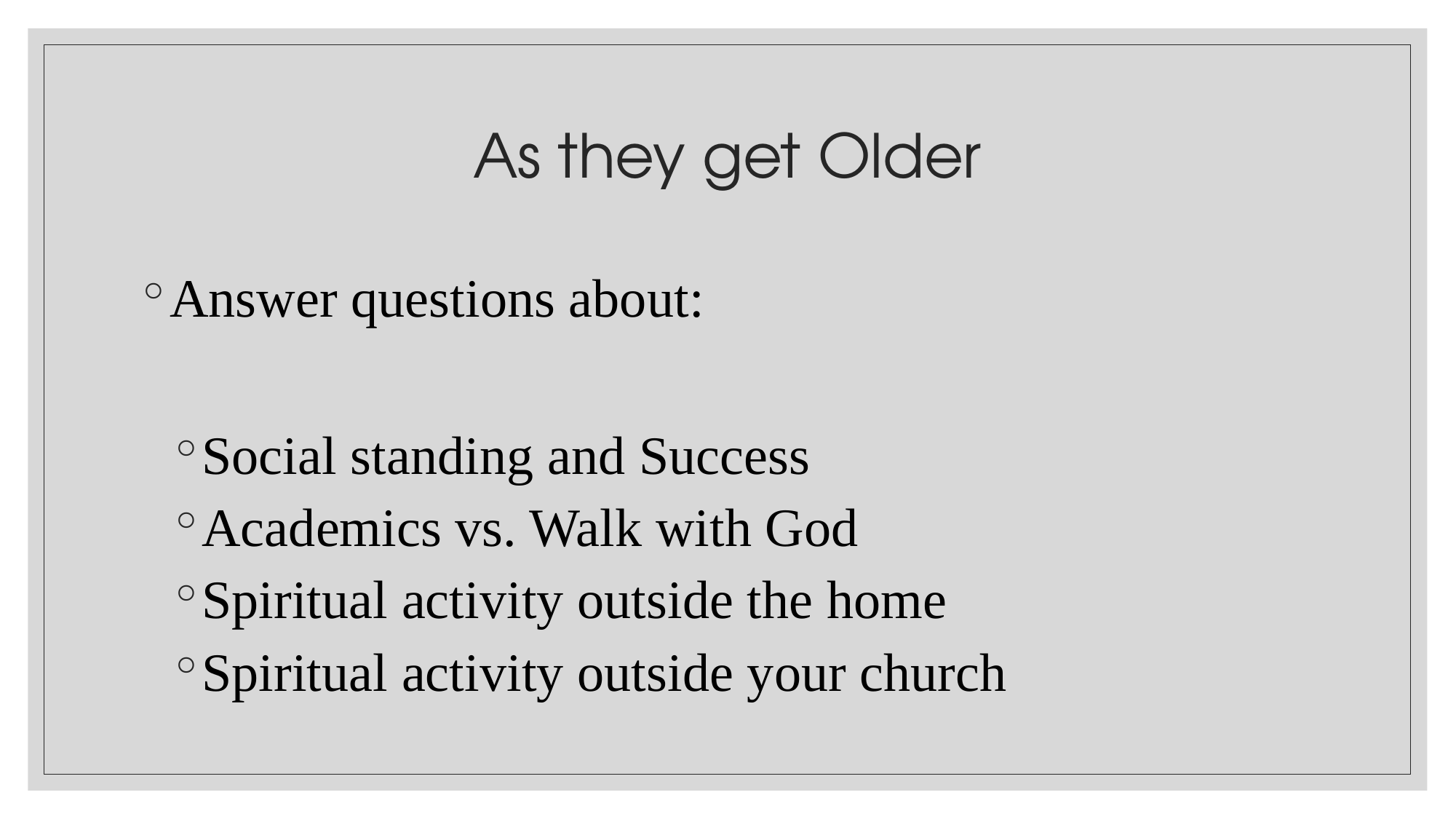

As they get Older
Answer questions about:

Social standing and Success
Academics vs. Walk with God
Spiritual activity outside the home
Spiritual activity outside your church